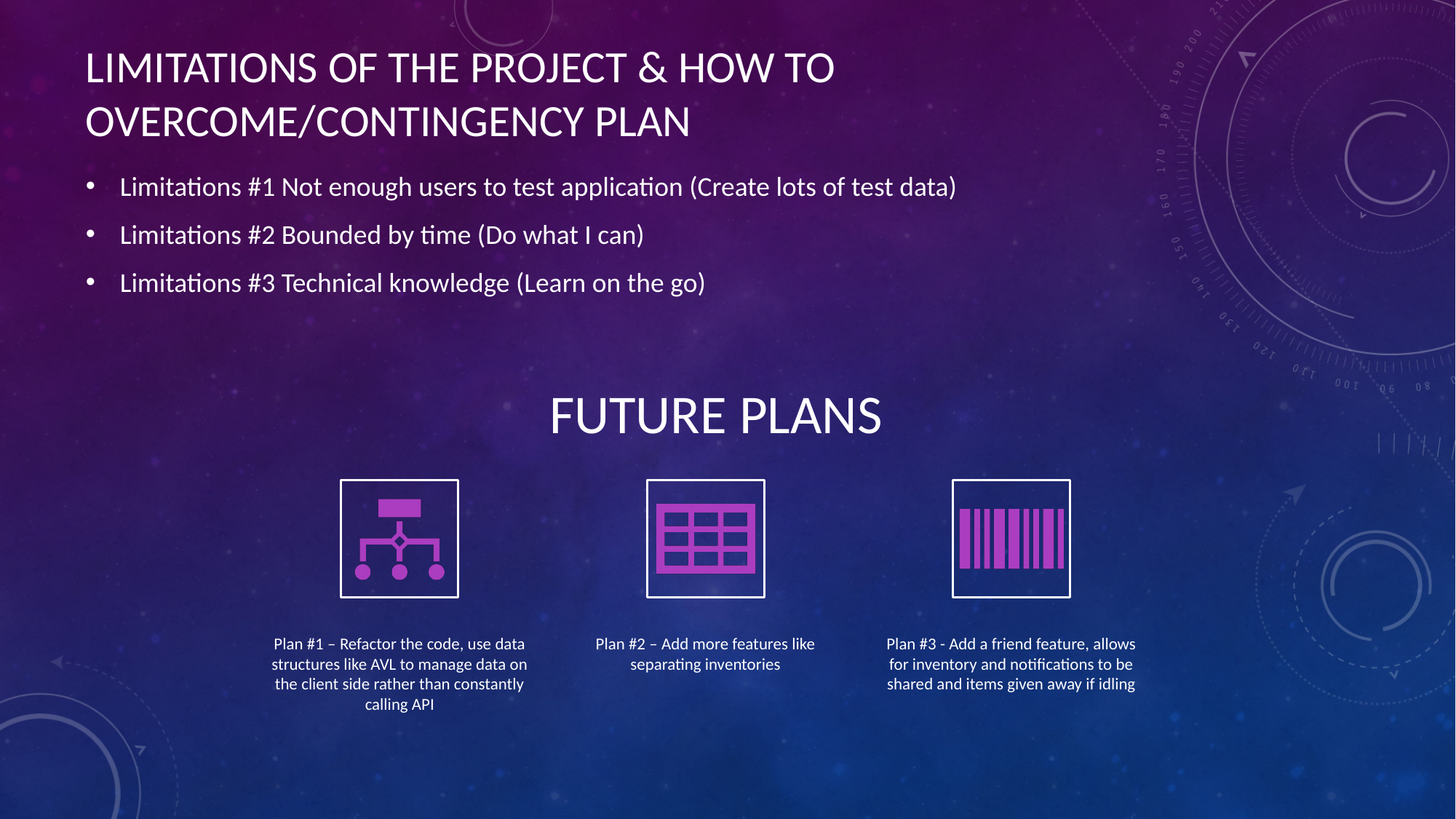

Limitations of the project & how to overcome/contingency plan
Limitations #1 Not enough users to test application (Create lots of test data)
Limitations #2 Bounded by time (Do what I can)
Limitations #3 Technical knowledge (Learn on the go)

Future Plans
Plan #1 – Refactor the code, use data structures like AVL to manage data on the client side rather than constantly calling API
Plan #2 – Add more features like separating inventories
Plan #3 - Add a friend feature, allows for inventory and notifications to be shared and items given away if idling